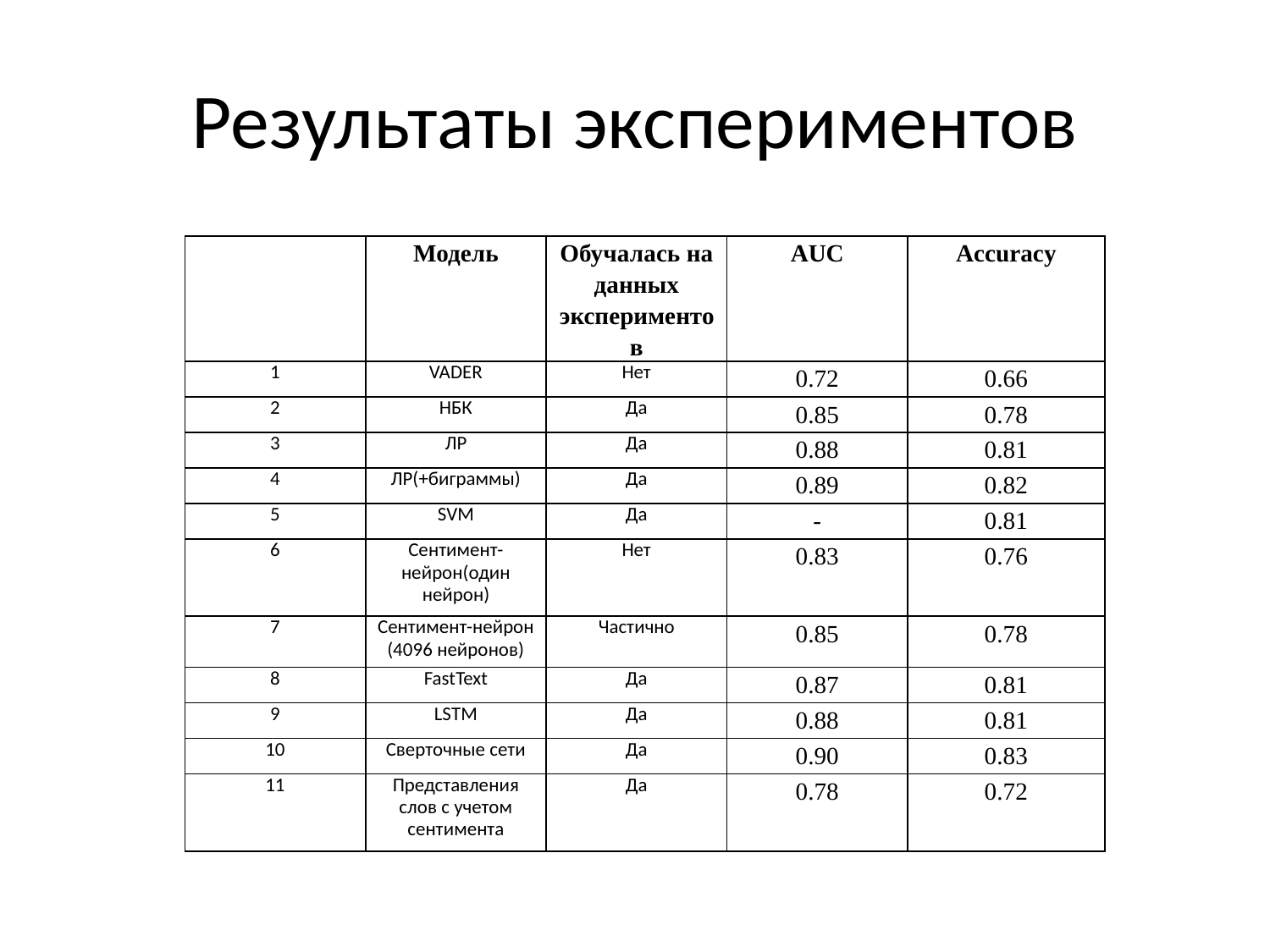

# Результаты экспериментов
|  | Модель | Обучалась на данных экспериментов | AUC | Accuracy |
| --- | --- | --- | --- | --- |
| 1 | VADER | Нет | 0.72 | 0.66 |
| 2 | НБК | Да | 0.85 | 0.78 |
| 3 | ЛР | Да | 0.88 | 0.81 |
| 4 | ЛР(+биграммы) | Да | 0.89 | 0.82 |
| 5 | SVM | Да | - | 0.81 |
| 6 | Сентимент-нейрон(один нейрон) | Нет | 0.83 | 0.76 |
| 7 | Сентимент-нейрон (4096 нейронов) | Частично | 0.85 | 0.78 |
| 8 | FastText | Да | 0.87 | 0.81 |
| 9 | LSTM | Да | 0.88 | 0.81 |
| 10 | Сверточные сети | Да | 0.90 | 0.83 |
| 11 | Представления слов с учетом сентимента | Да | 0.78 | 0.72 |